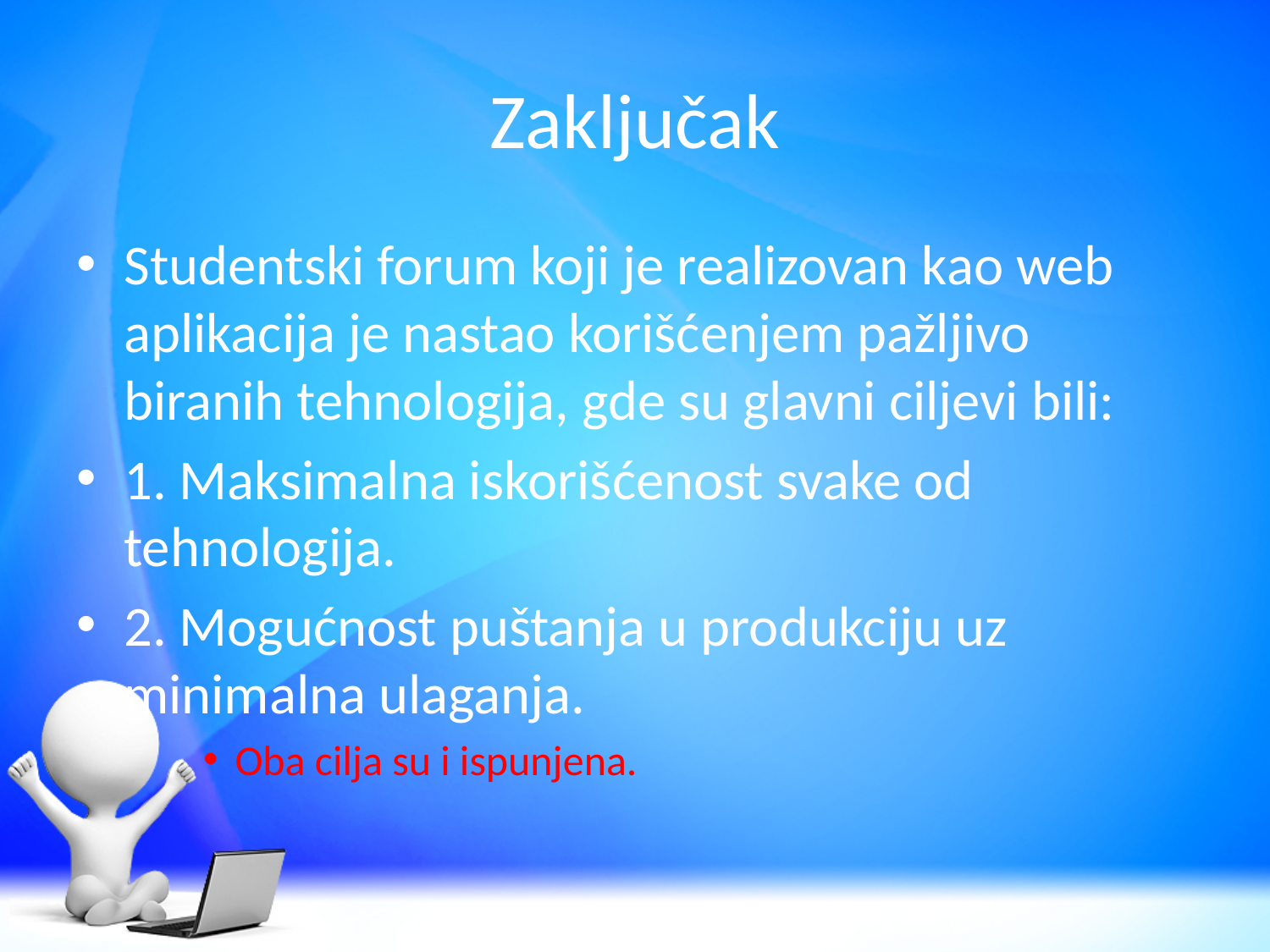

# Zaključak
Studentski forum koji je realizovan kao web aplikacija je nastao korišćenjem pažljivo biranih tehnologija, gde su glavni ciljevi bili:
1. Maksimalna iskorišćenost svake od tehnologija.
2. Mogućnost puštanja u produkciju uz 	minimalna ulaganja.
Oba cilja su i ispunjena.